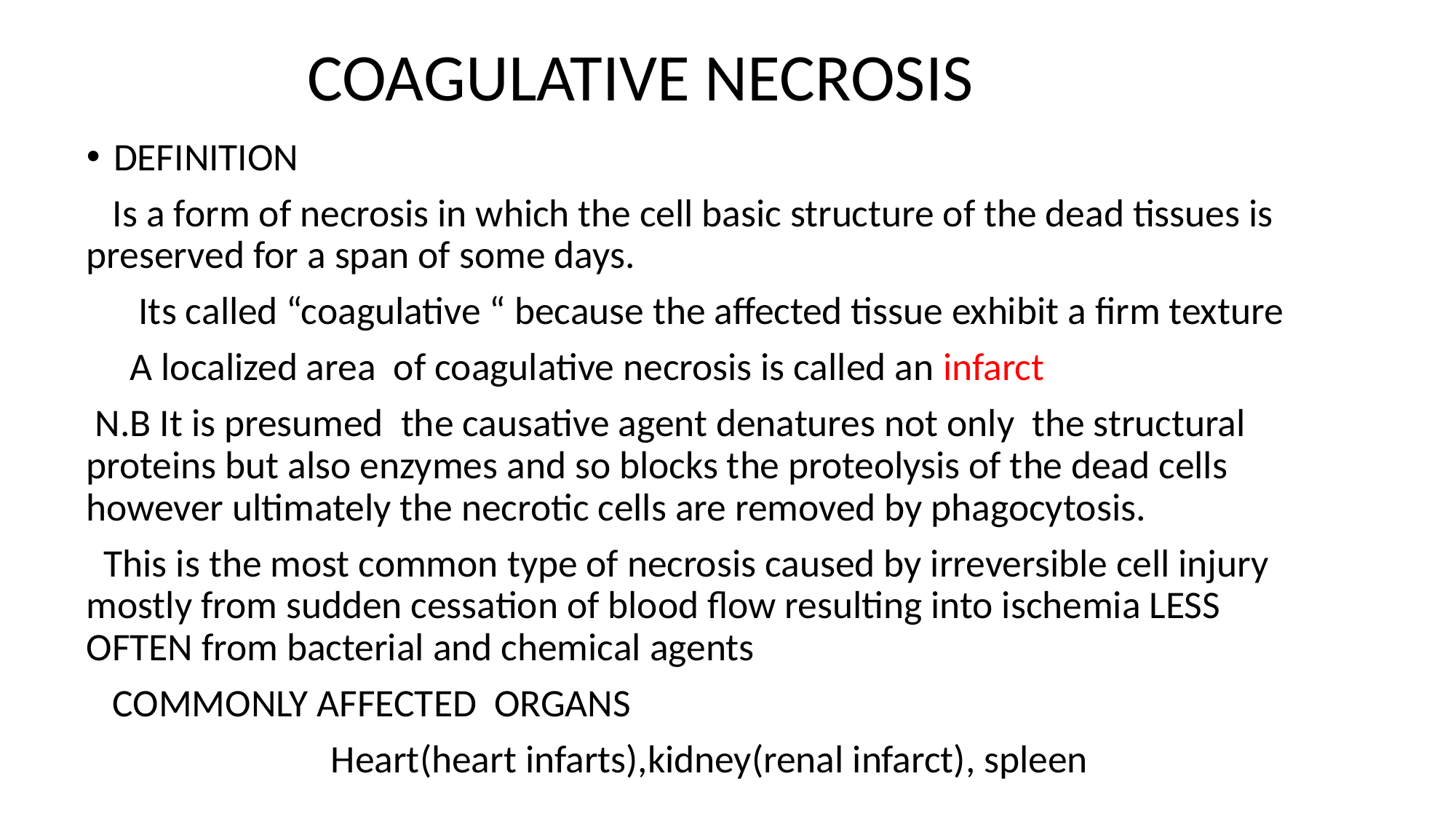

# COAGULATIVE NECROSIS
DEFINITION
   Is a form of necrosis in which the cell basic structure of the dead tissues is preserved for a span of some days.
      Its called “coagulative “ because the affected tissue exhibit a firm texture
     A localized area  of coagulative necrosis is called an infarct
 N.B It is presumed  the causative agent denatures not only  the structural proteins but also enzymes and so blocks the proteolysis of the dead cells however ultimately the necrotic cells are removed by phagocytosis.
  This is the most common type of necrosis caused by irreversible cell injury mostly from sudden cessation of blood flow resulting into ischemia LESS OFTEN from bacterial and chemical agents
   COMMONLY AFFECTED  ORGANS
                            Heart(heart infarts),kidney(renal infarct), spleen